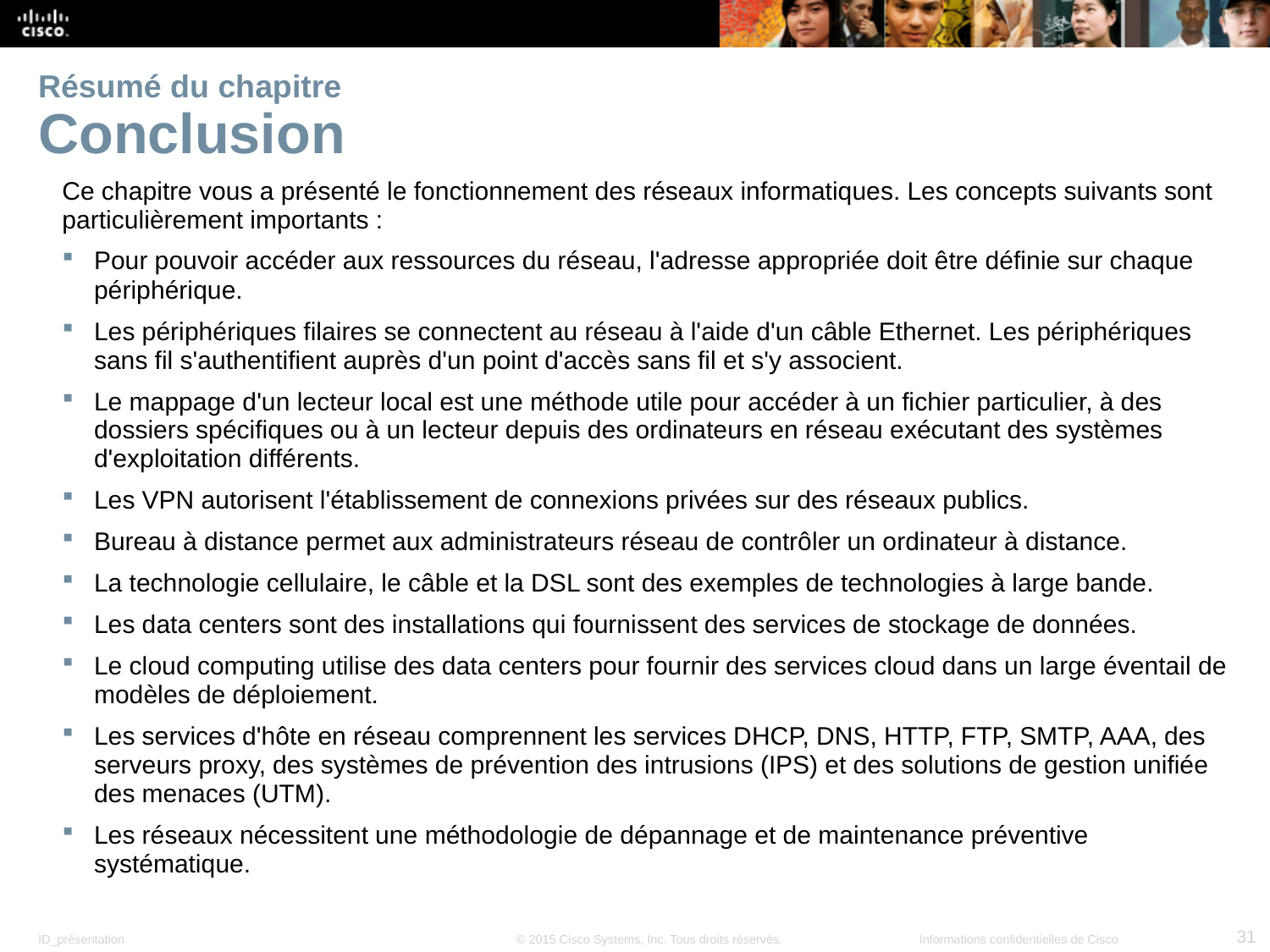

# Résumé du chapitre Conclusion
Ce chapitre vous a présenté le fonctionnement des réseaux informatiques. Les concepts suivants sont particulièrement importants :
Pour pouvoir accéder aux ressources du réseau, l'adresse appropriée doit être définie sur chaque périphérique.
Les périphériques filaires se connectent au réseau à l'aide d'un câble Ethernet. Les périphériques sans fil s'authentifient auprès d'un point d'accès sans fil et s'y associent.
Le mappage d'un lecteur local est une méthode utile pour accéder à un fichier particulier, à des dossiers spécifiques ou à un lecteur depuis des ordinateurs en réseau exécutant des systèmes d'exploitation différents.
Les VPN autorisent l'établissement de connexions privées sur des réseaux publics.
Bureau à distance permet aux administrateurs réseau de contrôler un ordinateur à distance.
La technologie cellulaire, le câble et la DSL sont des exemples de technologies à large bande.
Les data centers sont des installations qui fournissent des services de stockage de données.
Le cloud computing utilise des data centers pour fournir des services cloud dans un large éventail de modèles de déploiement.
Les services d'hôte en réseau comprennent les services DHCP, DNS, HTTP, FTP, SMTP, AAA, des serveurs proxy, des systèmes de prévention des intrusions (IPS) et des solutions de gestion unifiée des menaces (UTM).
Les réseaux nécessitent une méthodologie de dépannage et de maintenance préventive systématique.